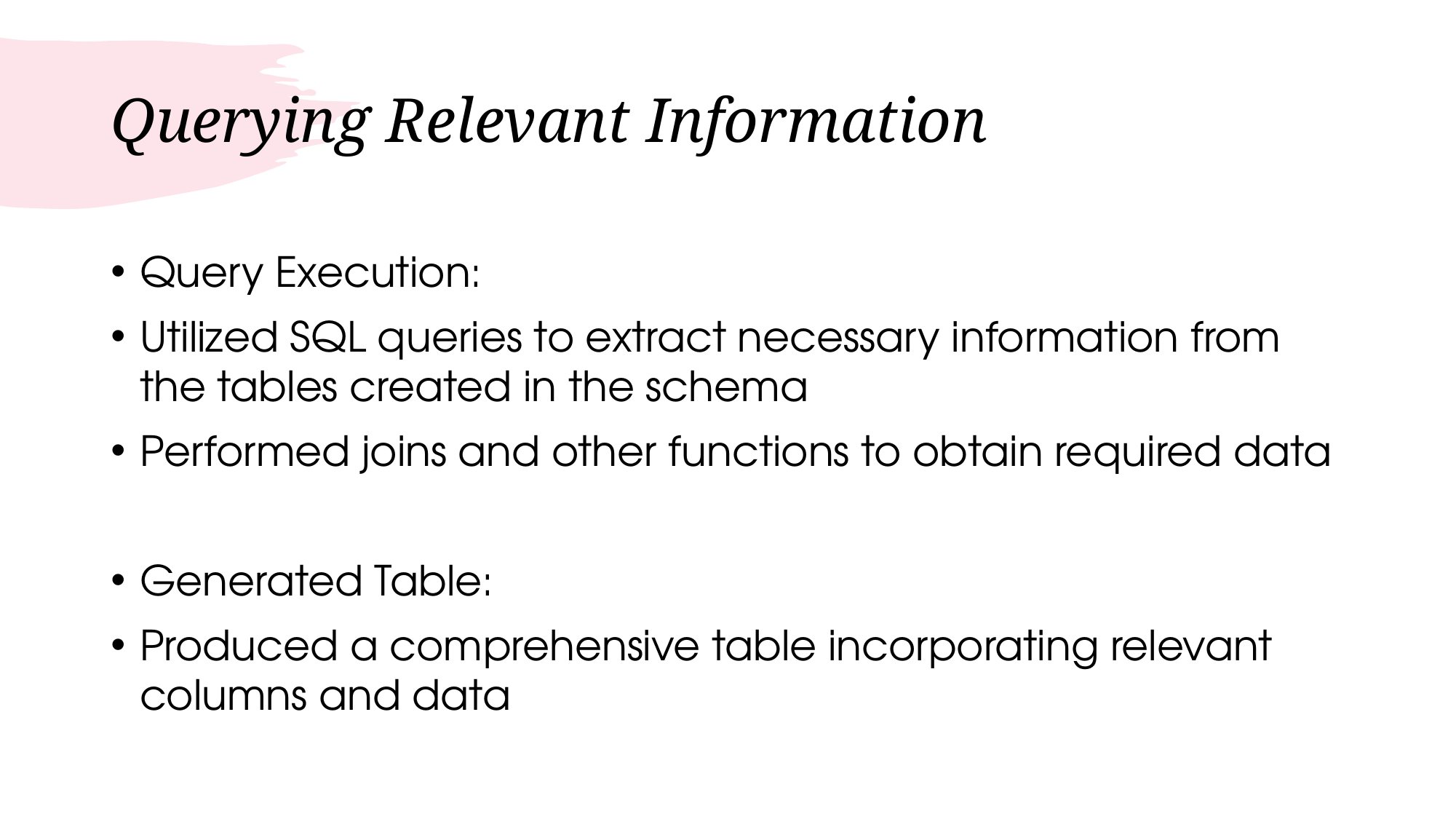

# Querying Relevant Information
Query Execution:
Utilized SQL queries to extract necessary information from the tables created in the schema
Performed joins and other functions to obtain required data

Generated Table:
Produced a comprehensive table incorporating relevant columns and data